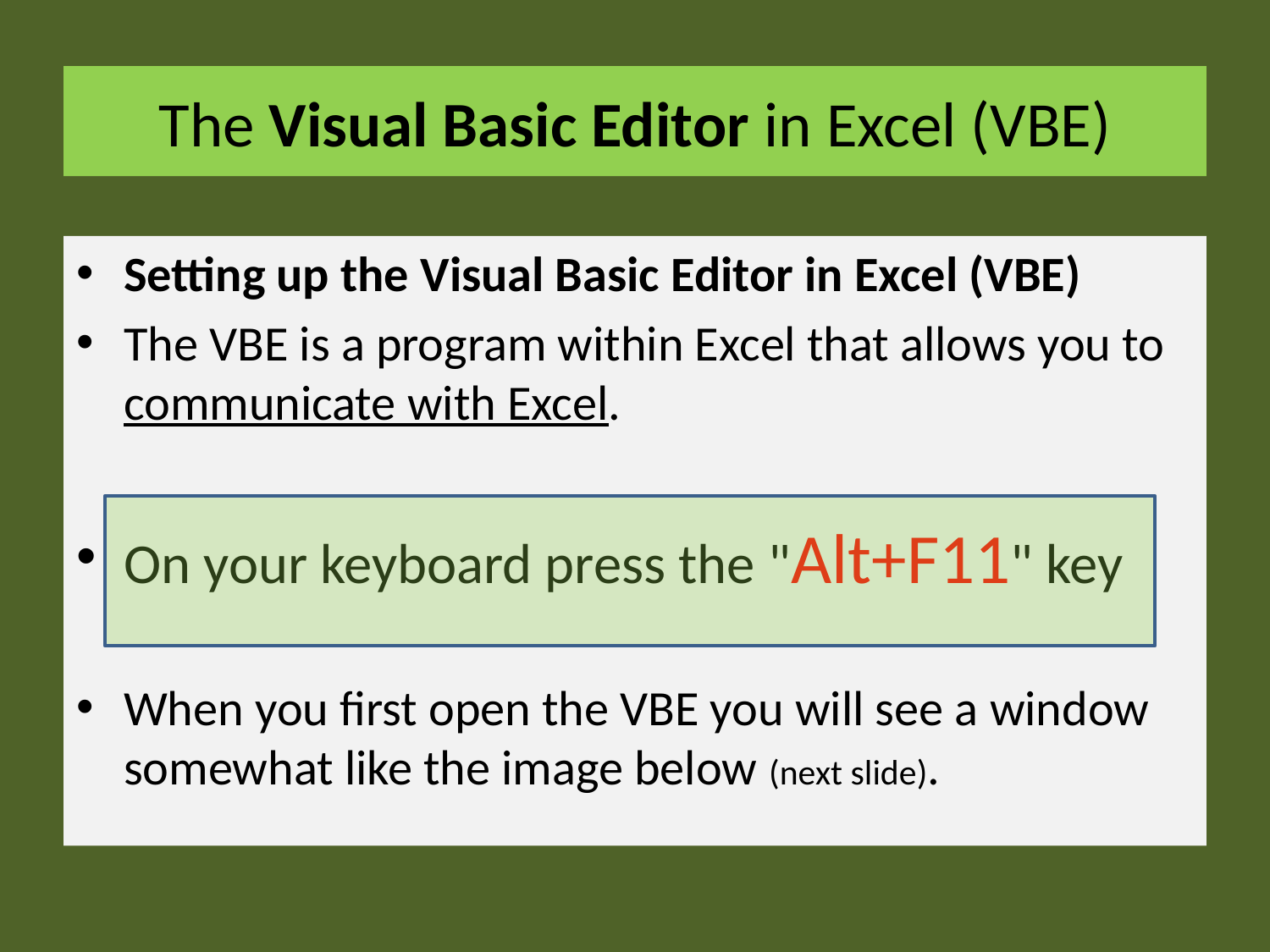

# The Visual Basic Editor in Excel (VBE)
Setting up the Visual Basic Editor in Excel (VBE)
The VBE is a program within Excel that allows you to communicate with Excel.

On your keyboard press the "Alt+F11" key

When you first open the VBE you will see a window somewhat like the image below (next slide).